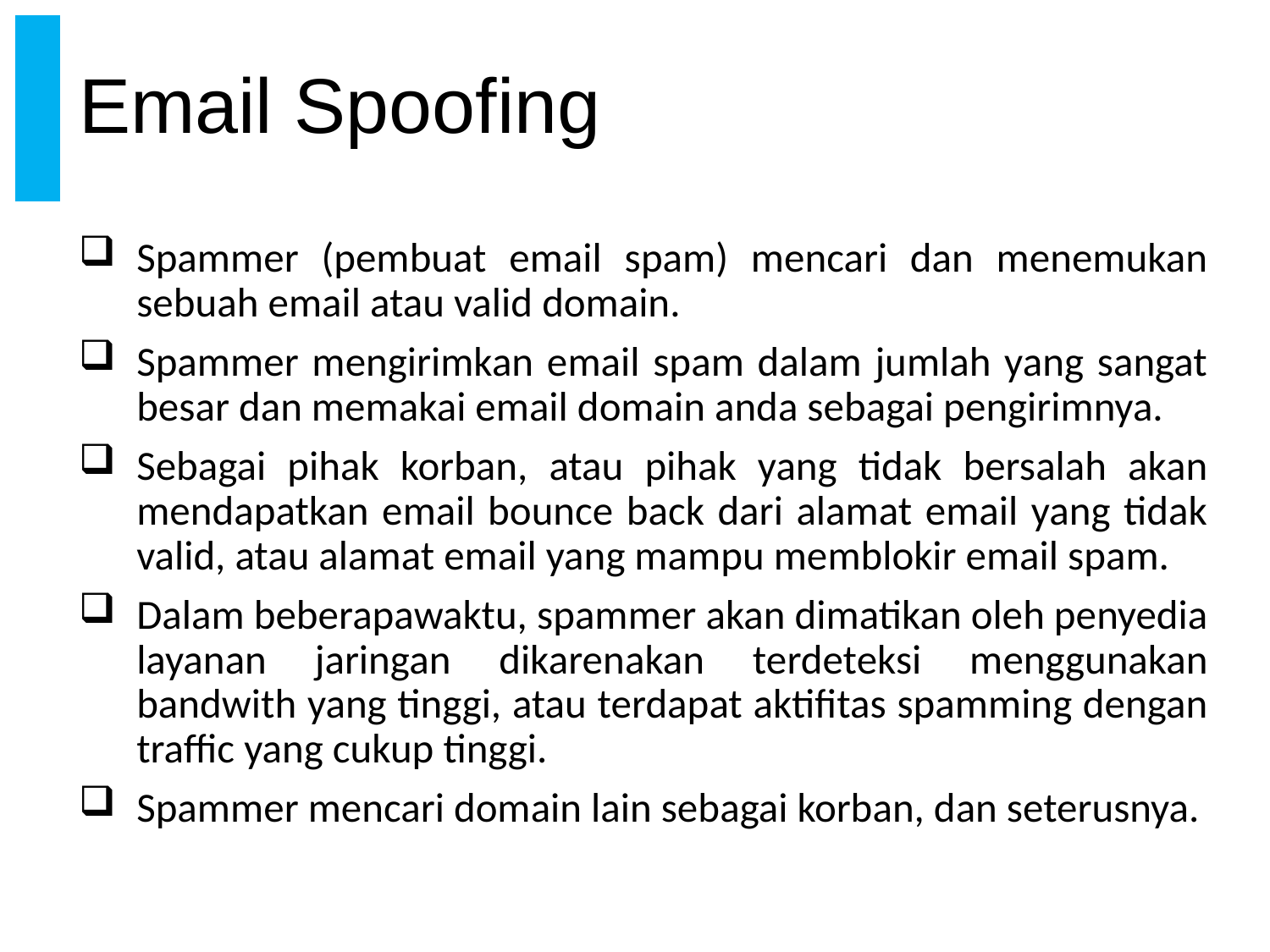

# Email Spoofing
Spammer (pembuat email spam) mencari dan menemukan sebuah email atau valid domain.
Spammer mengirimkan email spam dalam jumlah yang sangat besar dan memakai email domain anda sebagai pengirimnya.
Sebagai pihak korban, atau pihak yang tidak bersalah akan mendapatkan email bounce back dari alamat email yang tidak valid, atau alamat email yang mampu memblokir email spam.
Dalam beberapawaktu, spammer akan dimatikan oleh penyedia layanan jaringan dikarenakan terdeteksi menggunakan bandwith yang tinggi, atau terdapat aktifitas spamming dengan traffic yang cukup tinggi.
Spammer mencari domain lain sebagai korban, dan seterusnya.